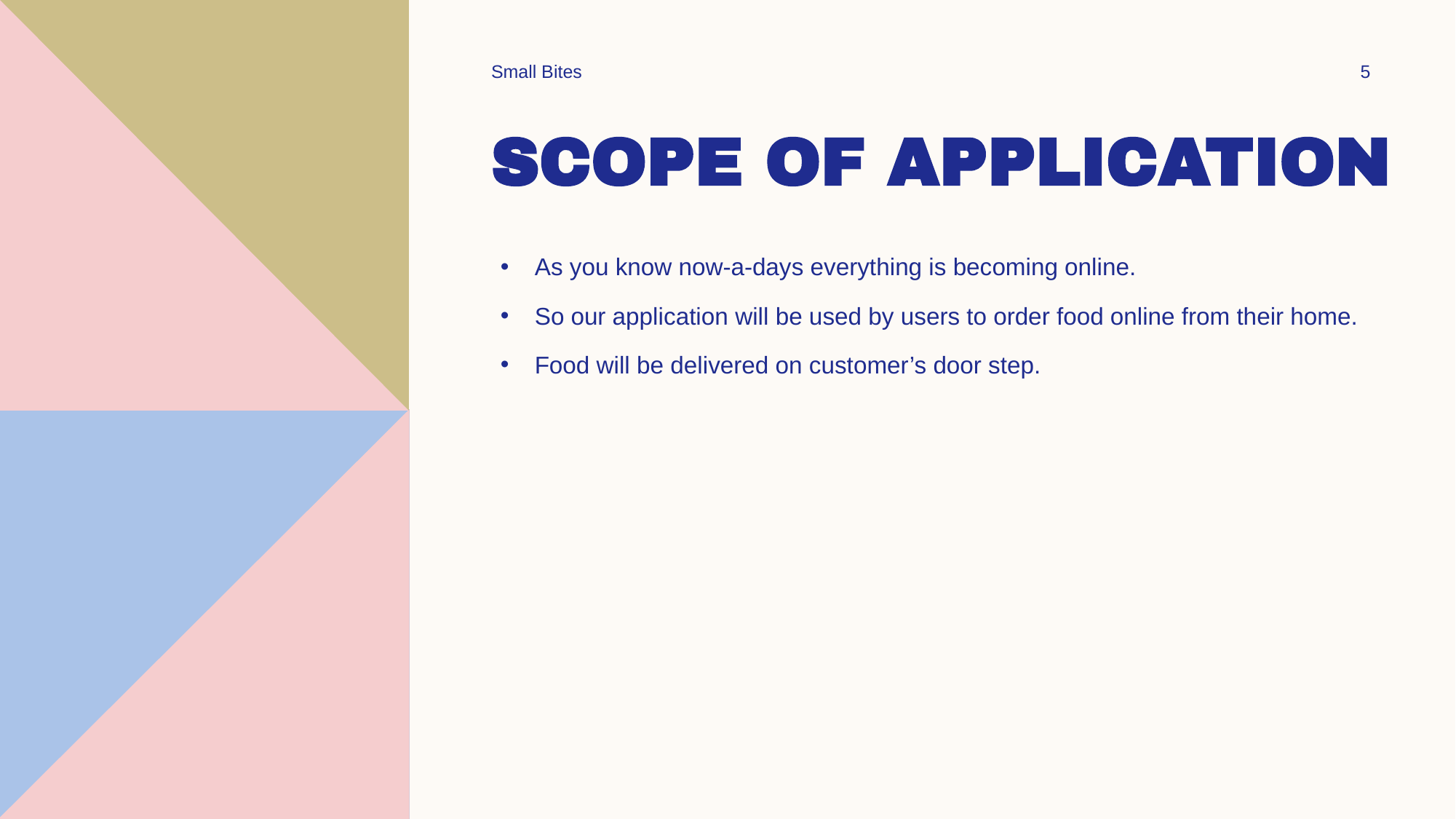

Small Bites
5
# Scope of application

As you know now-a-days everything is becoming online.
So our application will be used by users to order food online from their home.
Food will be delivered on customer’s door step.